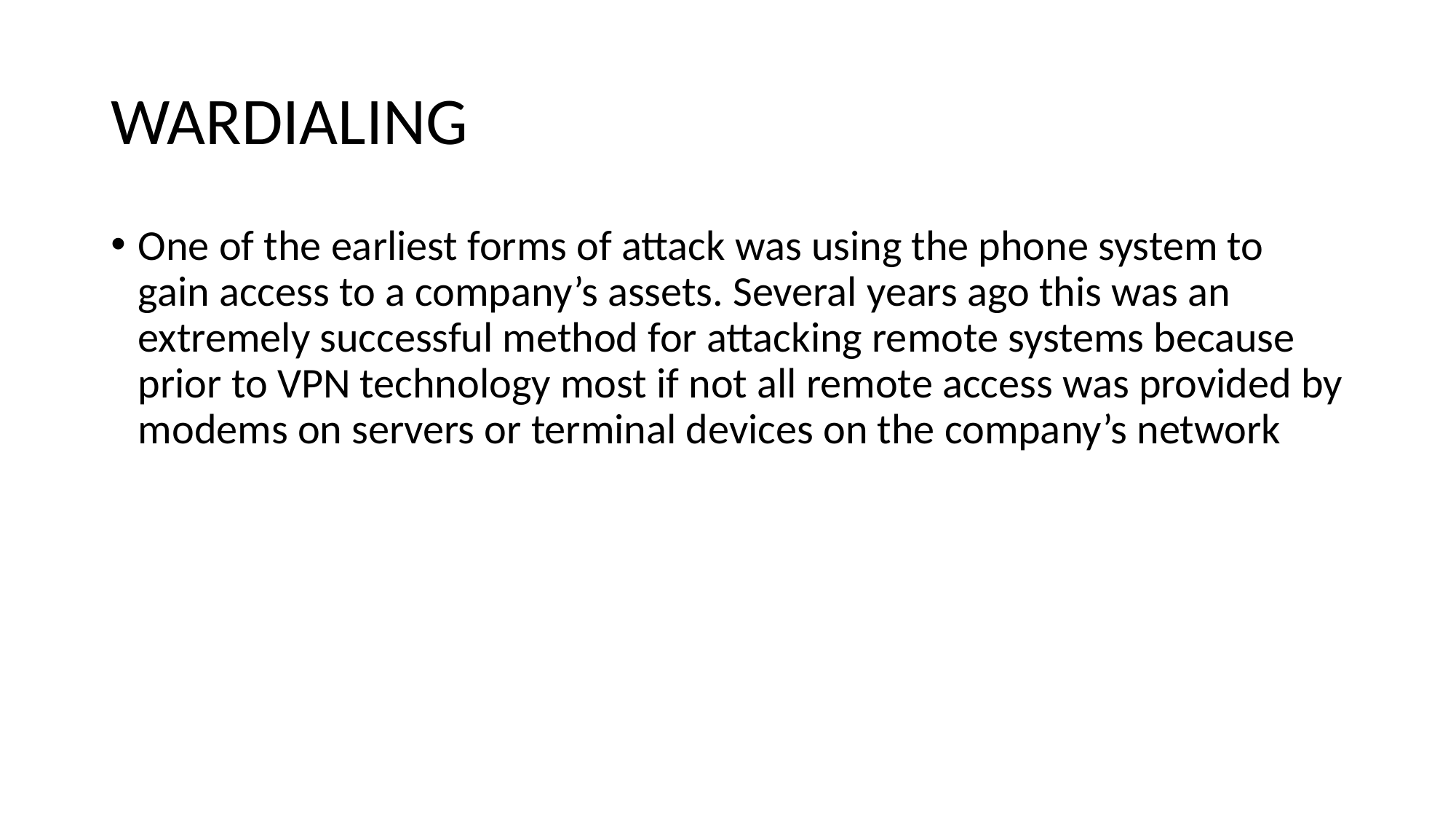

# WARDIALING
One of the earliest forms of attack was using the phone system to gain access to a company’s assets. Several years ago this was an extremely successful method for attacking remote systems because prior to VPN technology most if not all remote access was provided by modems on servers or terminal devices on the company’s network